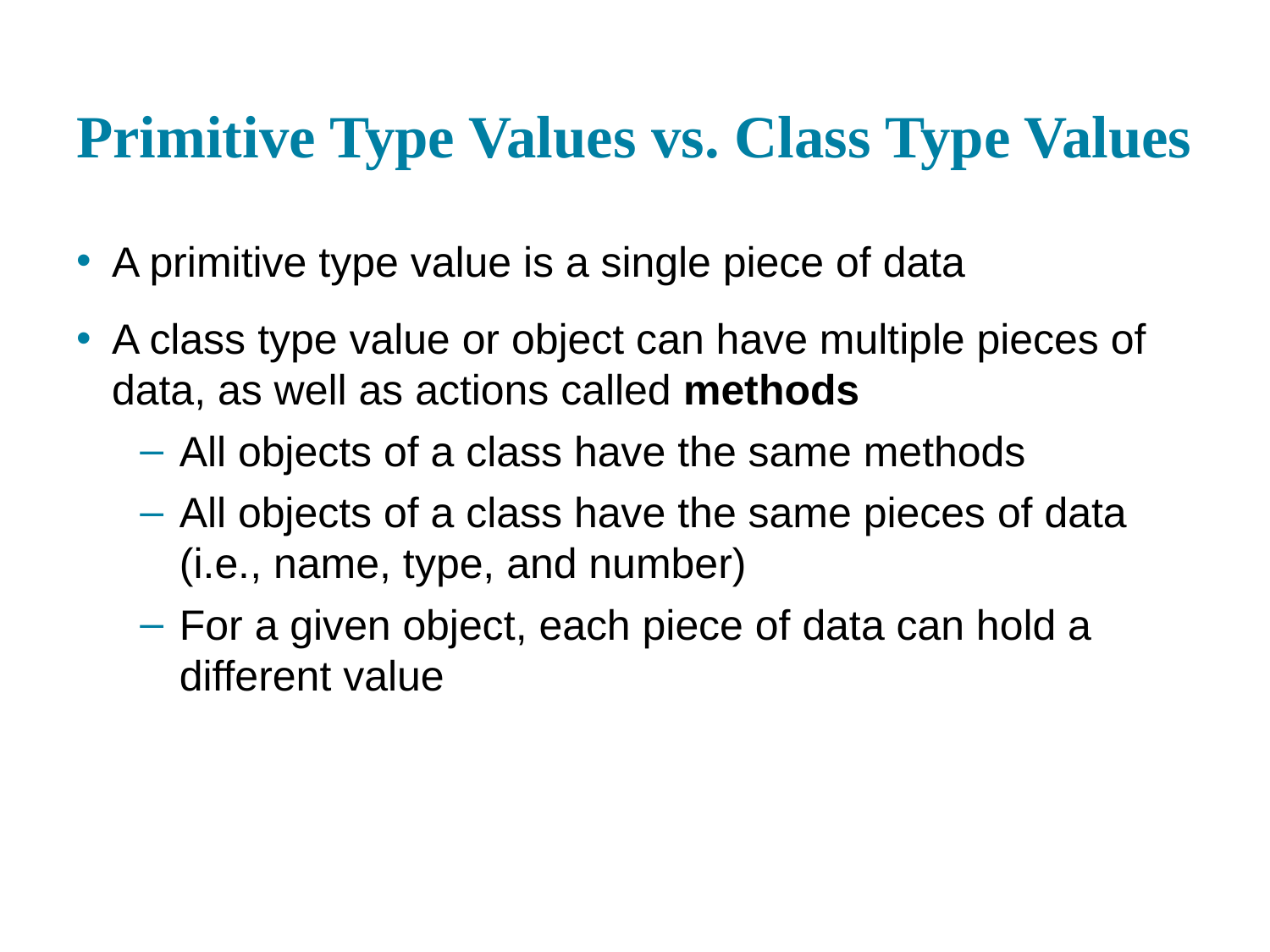

# Primitive Type Values vs. Class Type Values
A primitive type value is a single piece of data
A class type value or object can have multiple pieces of data, as well as actions called methods
All objects of a class have the same methods
All objects of a class have the same pieces of data (i.e., name, type, and number)
For a given object, each piece of data can hold a different value